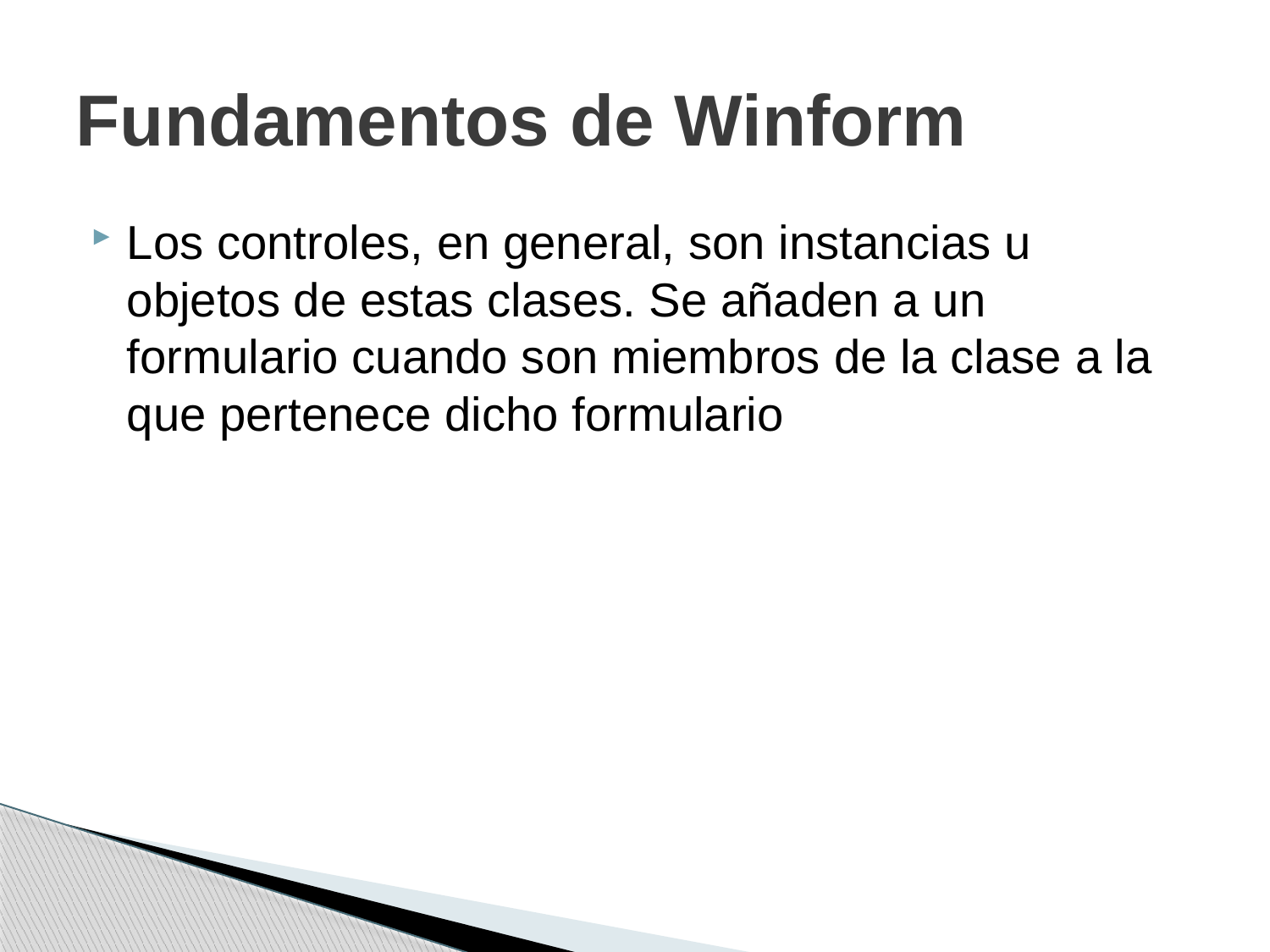

# Fundamentos de Winform
Los controles, en general, son instancias u objetos de estas clases. Se añaden a un formulario cuando son miembros de la clase a la que pertenece dicho formulario